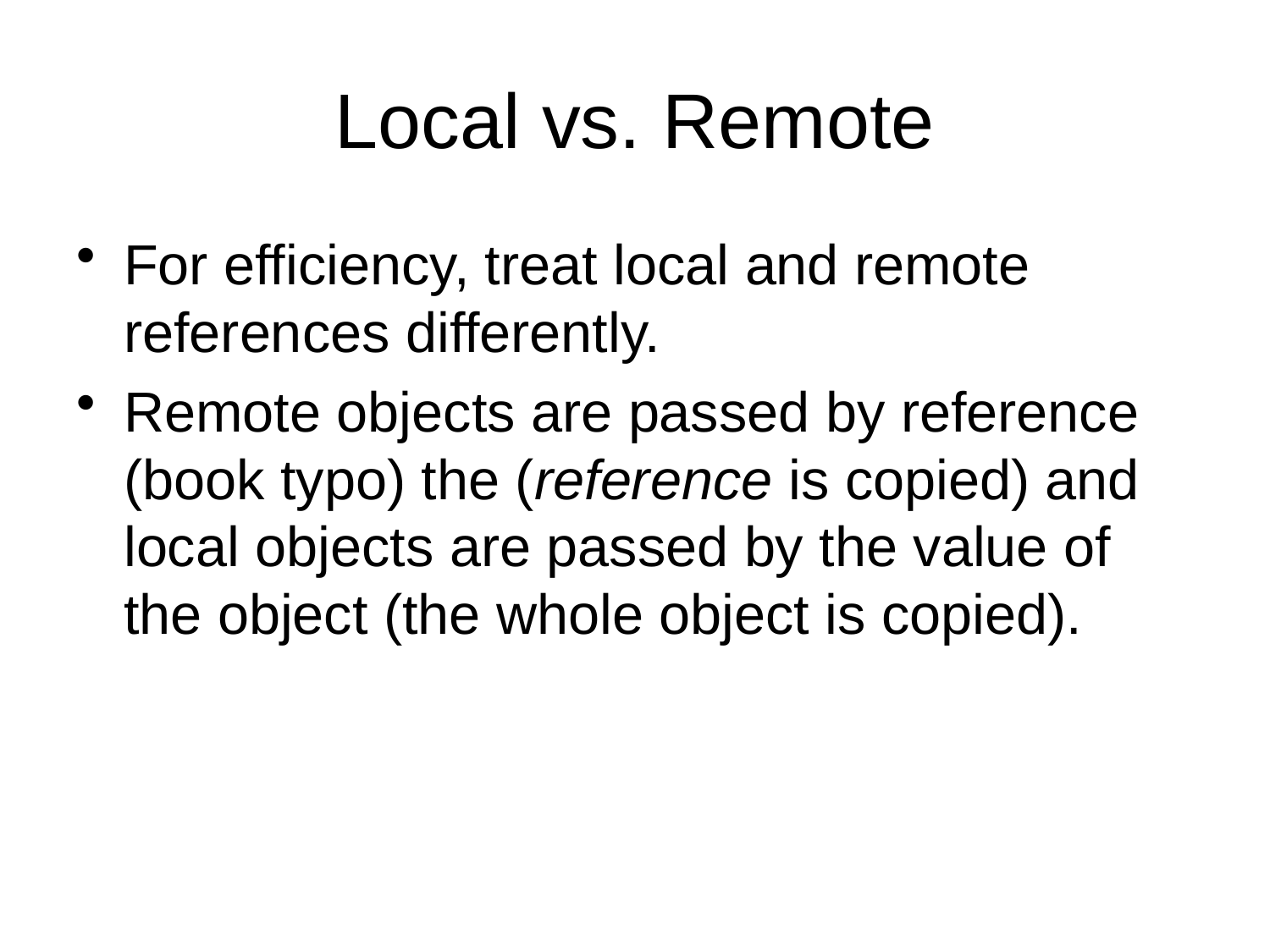

# Local vs. Remote
For efficiency, treat local and remote references differently.
Remote objects are passed by reference (book typo) the (reference is copied) and local objects are passed by the value of the object (the whole object is copied).